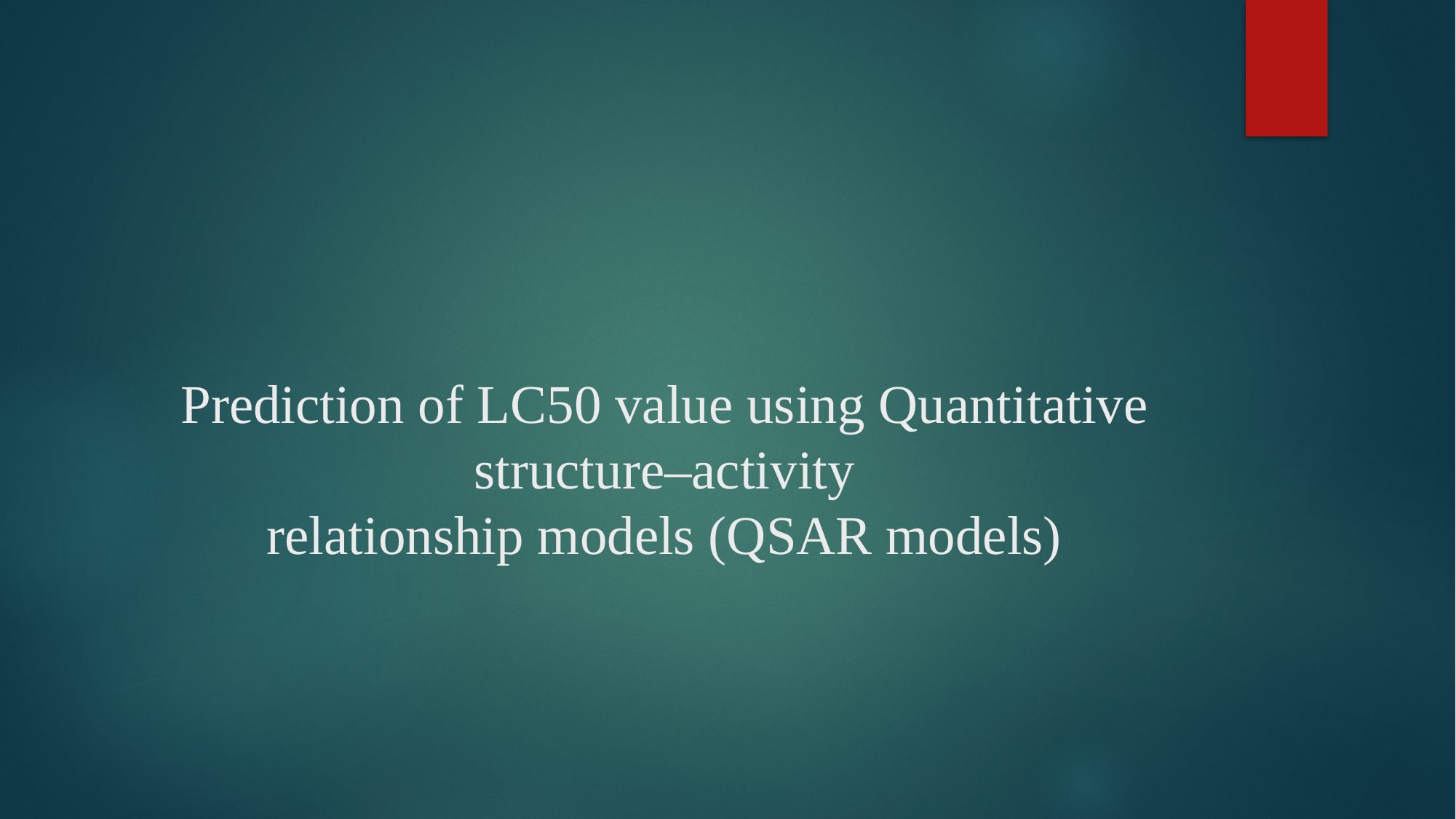

# Prediction of LC50 value using Quantitative structure–activity relationship models (QSAR models)